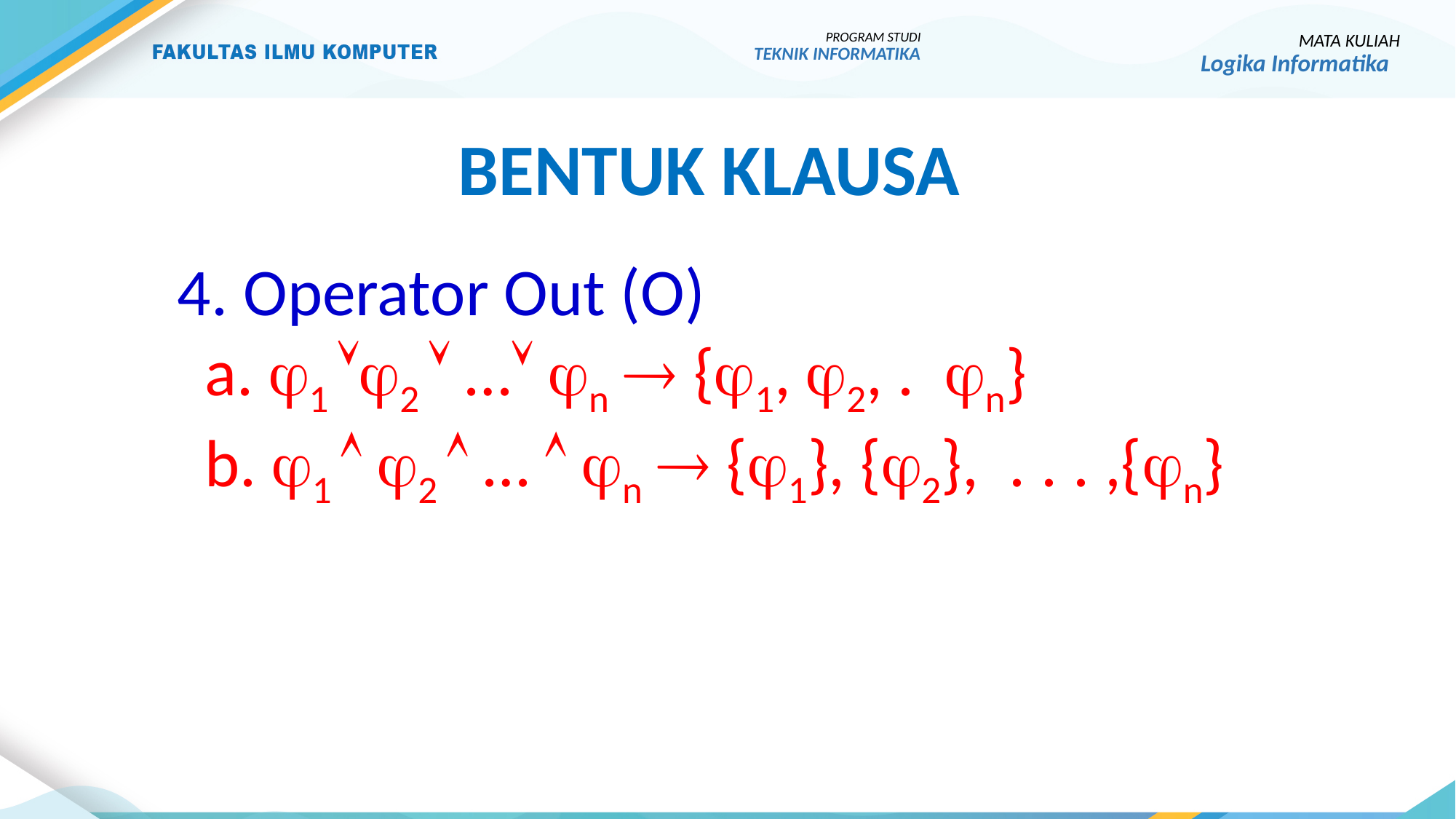

PROGRAM STUDI
TEKNIK INFORMATIKA
MATA KULIAH
Logika Informatika
Bentuk klausa
4. Operator Out (O)
	a. ϕ1 ∨ϕ2 ∨ …∨ ϕn → {ϕ1, ϕ2, .  ϕn}
	b. ϕ1 ∧ ϕ2 ∧ … ∧ ϕn → {ϕ1}, {ϕ2},  . . . ,{ϕn}